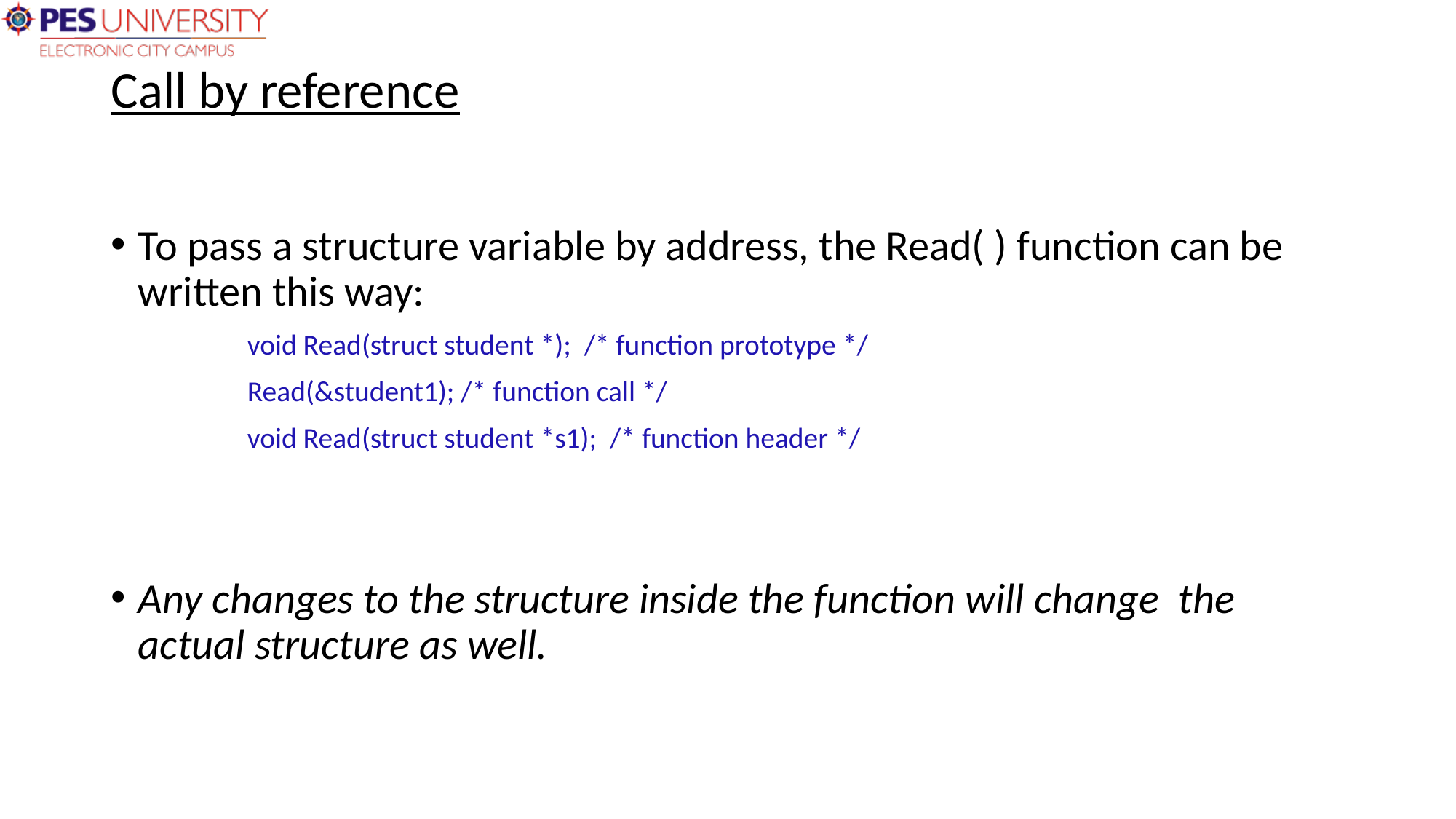

# Call by reference
To pass a structure variable by address, the Read( ) function can be written this way:
		void Read(struct student *);  /* function prototype */
		Read(&student1); /* function call */
		void Read(struct student *s1);  /* function header */

Any changes to the structure inside the function will change  the actual structure as well.